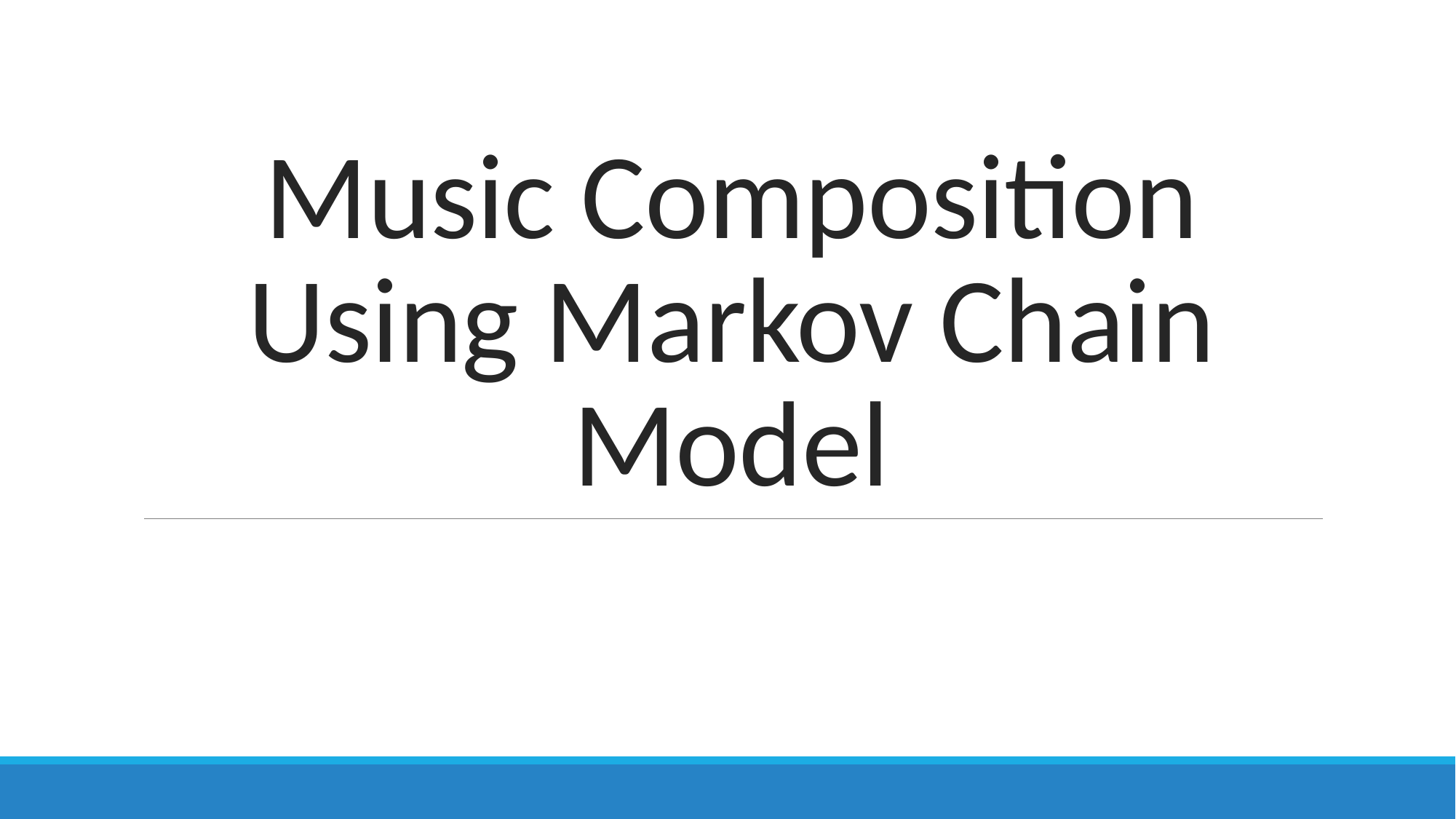

# Music Composition Using Markov Chain Model